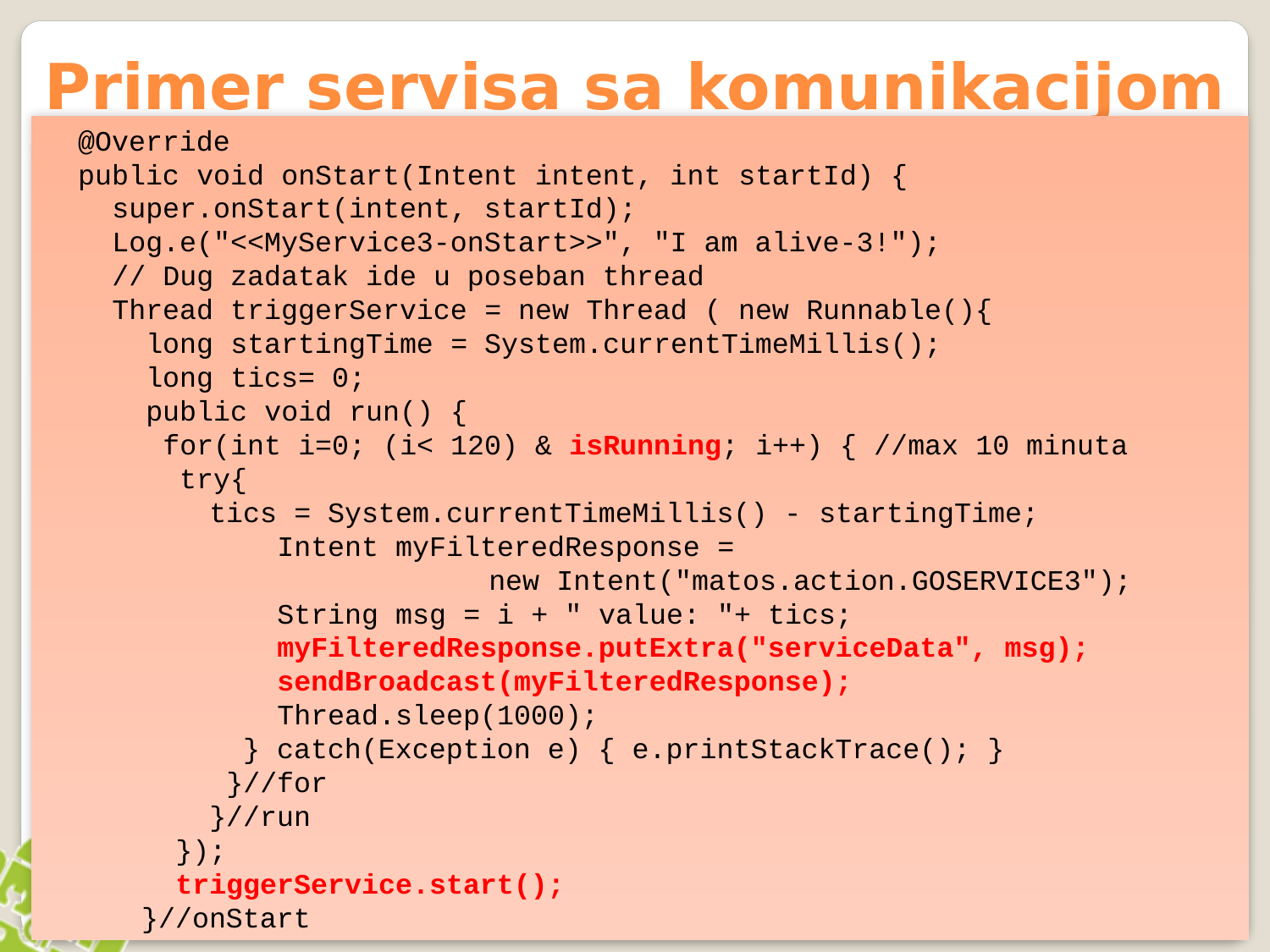

# Primer servisa sa komunikacijom
  @Override
  public void onStart(Intent intent, int startId) {
    super.onStart(intent, startId);
    Log.e("<<MyService3-onStart>>", "I am alive-3!");
    // Dug zadatak ide u poseban thread
    Thread triggerService = new Thread ( new Runnable(){
      long startingTime = System.currentTimeMillis();
      long tics= 0;
      public void run() {
       for(int i=0; (i< 120) & isRunning; i++) { //max 10 minuta
        try{
      tics = System.currentTimeMillis() - startingTime;
          Intent myFilteredResponse =
			new Intent("matos.action.GOSERVICE3");
          String msg = i + " value: "+ tics;
          myFilteredResponse.putExtra("serviceData", msg);
          sendBroadcast(myFilteredResponse);
          Thread.sleep(1000);
        } catch(Exception e) { e.printStackTrace(); }
       }//for
      }//run
    });
    triggerService.start();
  }//onStart
Servis (cont.)
2012.
mr Bratislav Predić
44